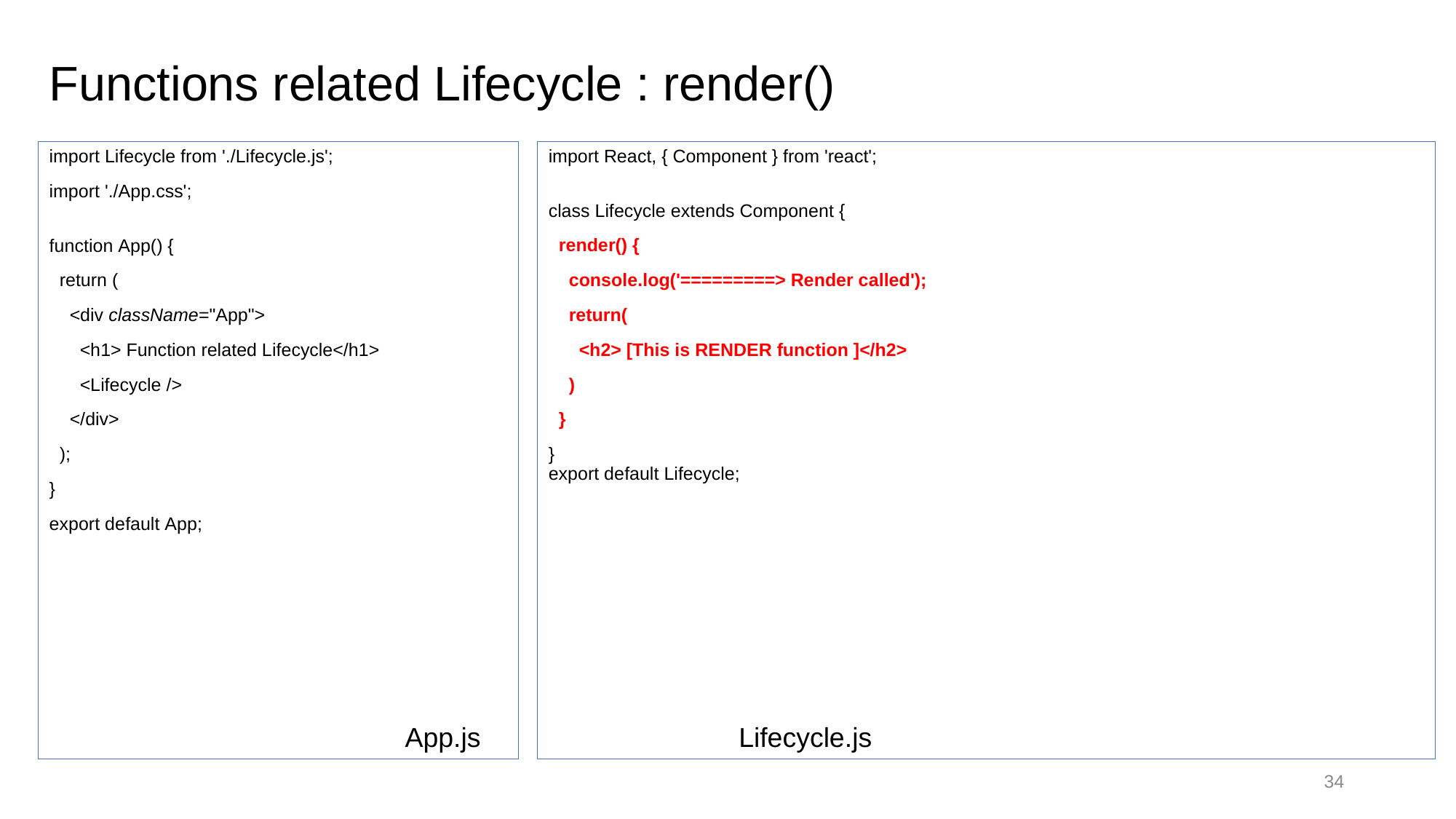

# Functions related Lifecycle : render()
import React, { Component } from 'react';
class Lifecycle extends Component {
  render() {
    console.log('=========> Render called');
    return(
      <h2> [This is RENDER function ]</h2>
    )
  }
}
export default Lifecycle;
import Lifecycle from './Lifecycle.js';
import './App.css';
function App() {
  return (
    <div className="App">
      <h1> Function related Lifecycle</h1>
      <Lifecycle />
    </div>
  );
}
export default App;

App.js
Lifecycle.js
34